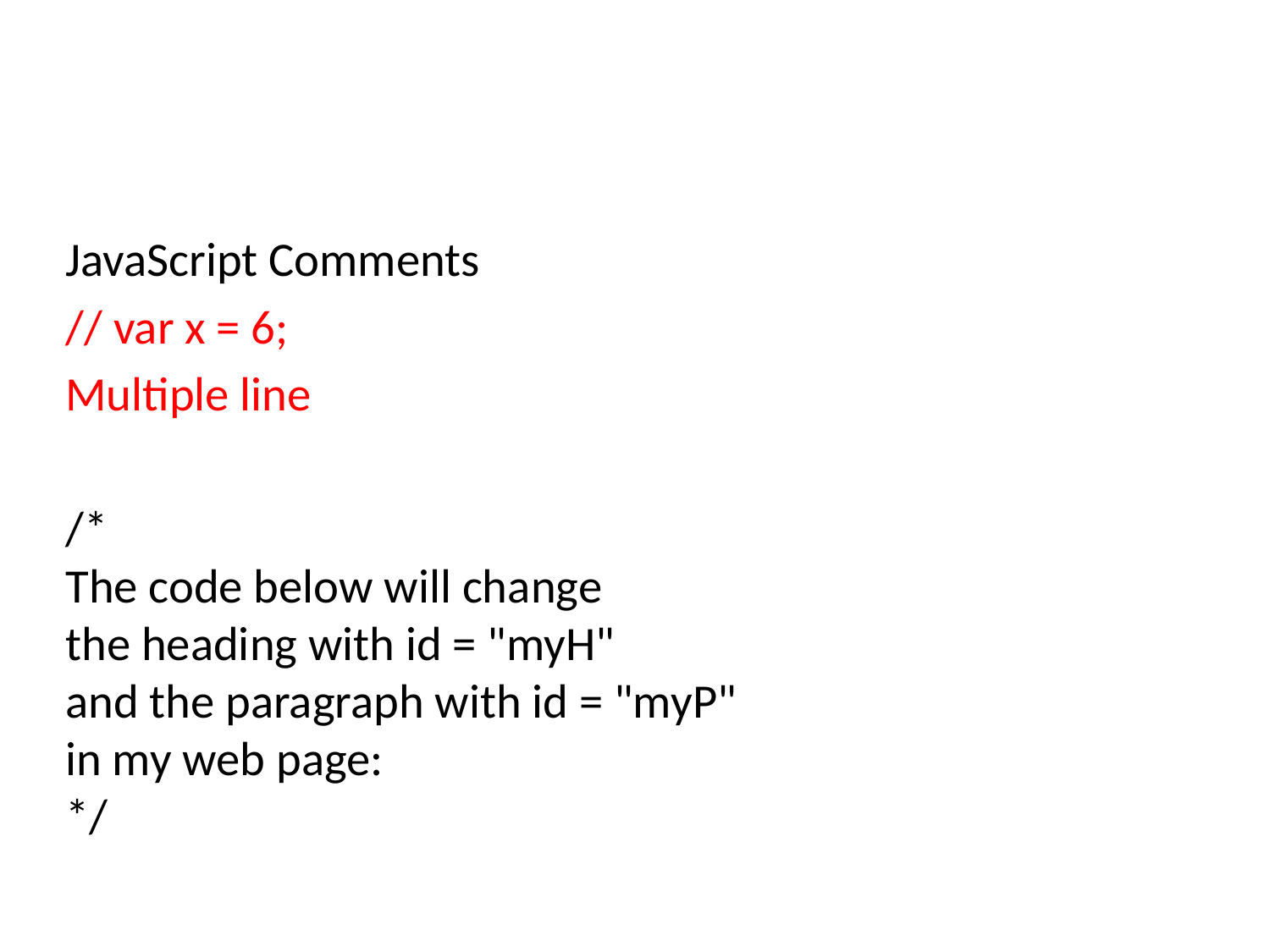

#
JavaScript Comments
// var x = 6;
Multiple line

/*
The code below will change
the heading with id = "myH"
and the paragraph with id = "myP"
in my web page:
*/